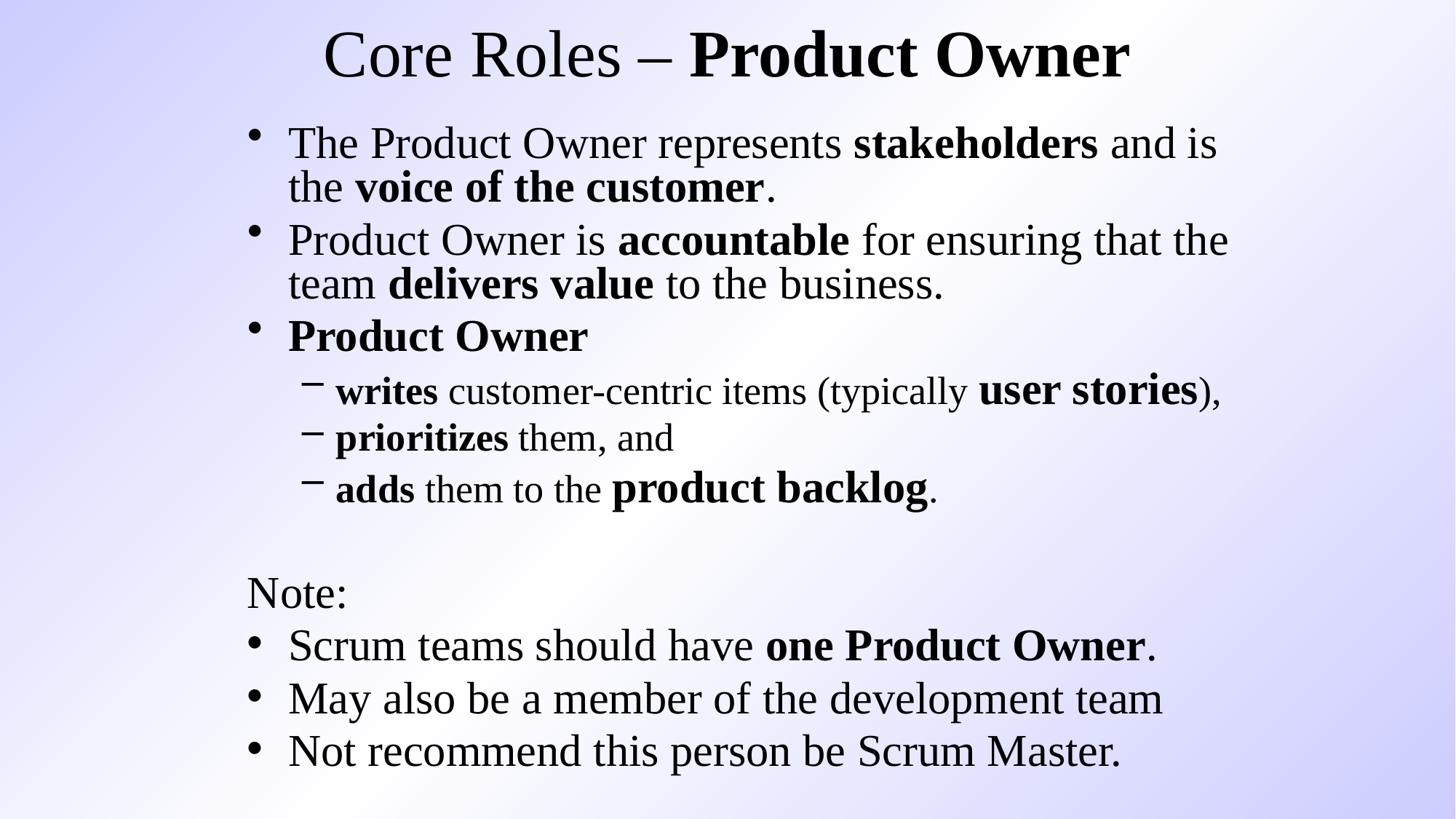

# Core Roles – Product Owner
The Product Owner represents stakeholders and is the voice of the customer.
Product Owner is accountable for ensuring that the team delivers value to the business.
Product Owner
writes customer-centric items (typically user stories),
prioritizes them, and
adds them to the product backlog.

Note:
Scrum teams should have one Product Owner.
May also be a member of the development team
Not recommend this person be Scrum Master.